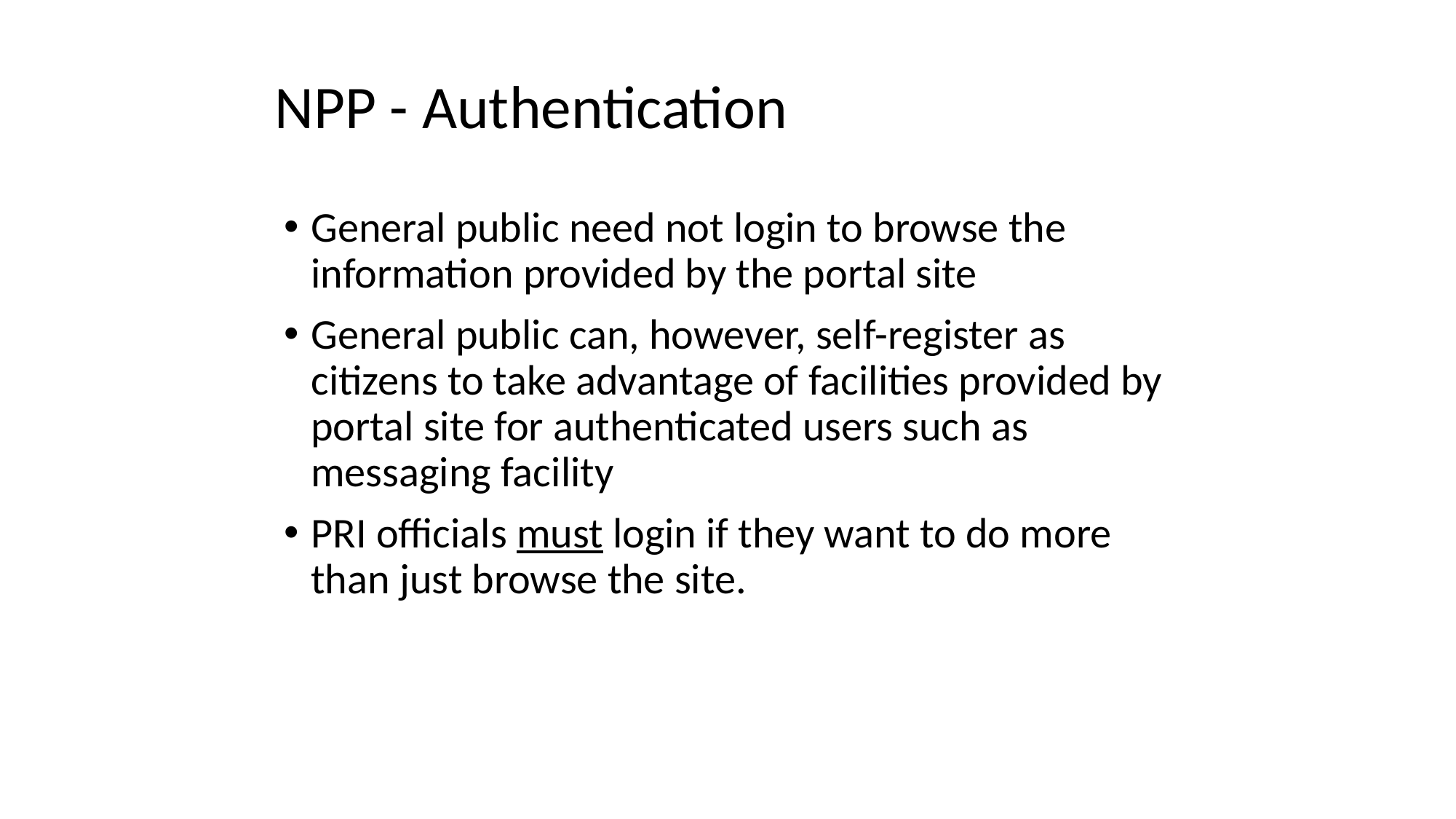

# NPP - Authentication
General public need not login to browse the information provided by the portal site
General public can, however, self-register as citizens to take advantage of facilities provided by portal site for authenticated users such as messaging facility
PRI officials must login if they want to do more than just browse the site.